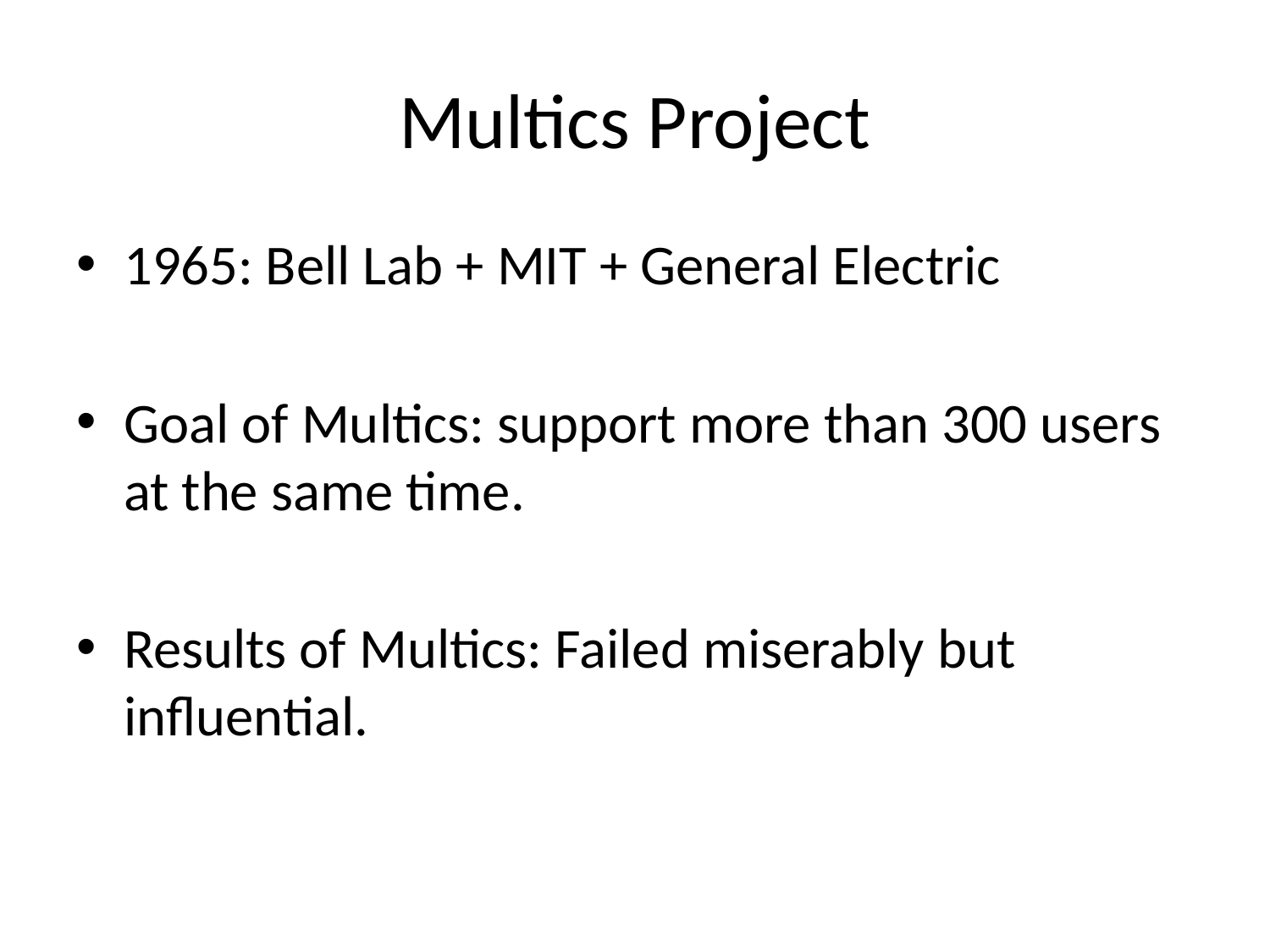

# Multics Project
1965: Bell Lab + MIT + General Electric

Goal of Multics: support more than 300 users at the same time.

Results of Multics: Failed miserably but influential.